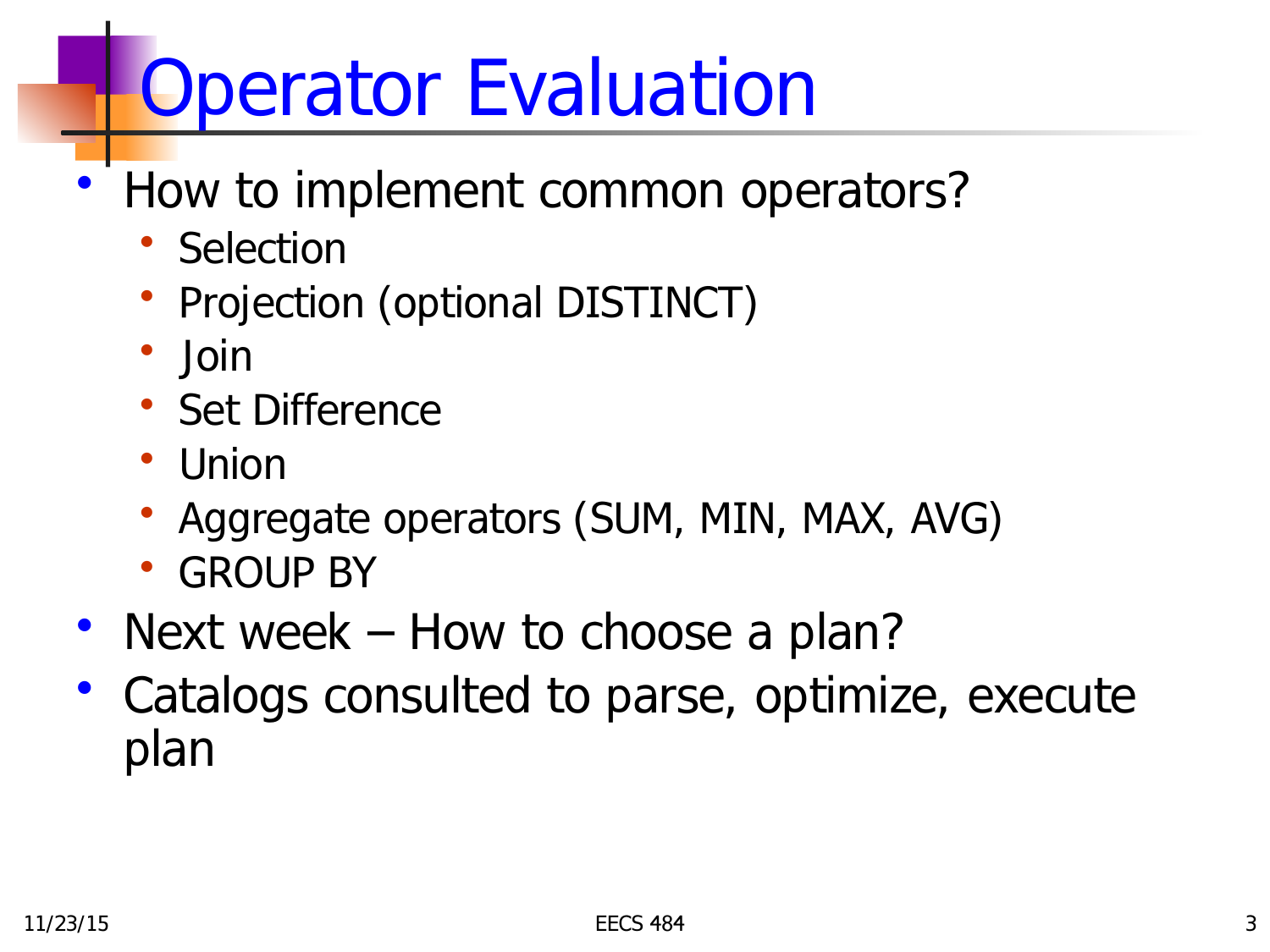

# Operator Evaluation
How to implement common operators?
Selection
Projection (optional DISTINCT)
Join
Set Difference
Union
Aggregate operators (SUM, MIN, MAX, AVG)
GROUP BY
Next week – How to choose a plan?
Catalogs consulted to parse, optimize, execute plan
11/23/15
EECS 484
3